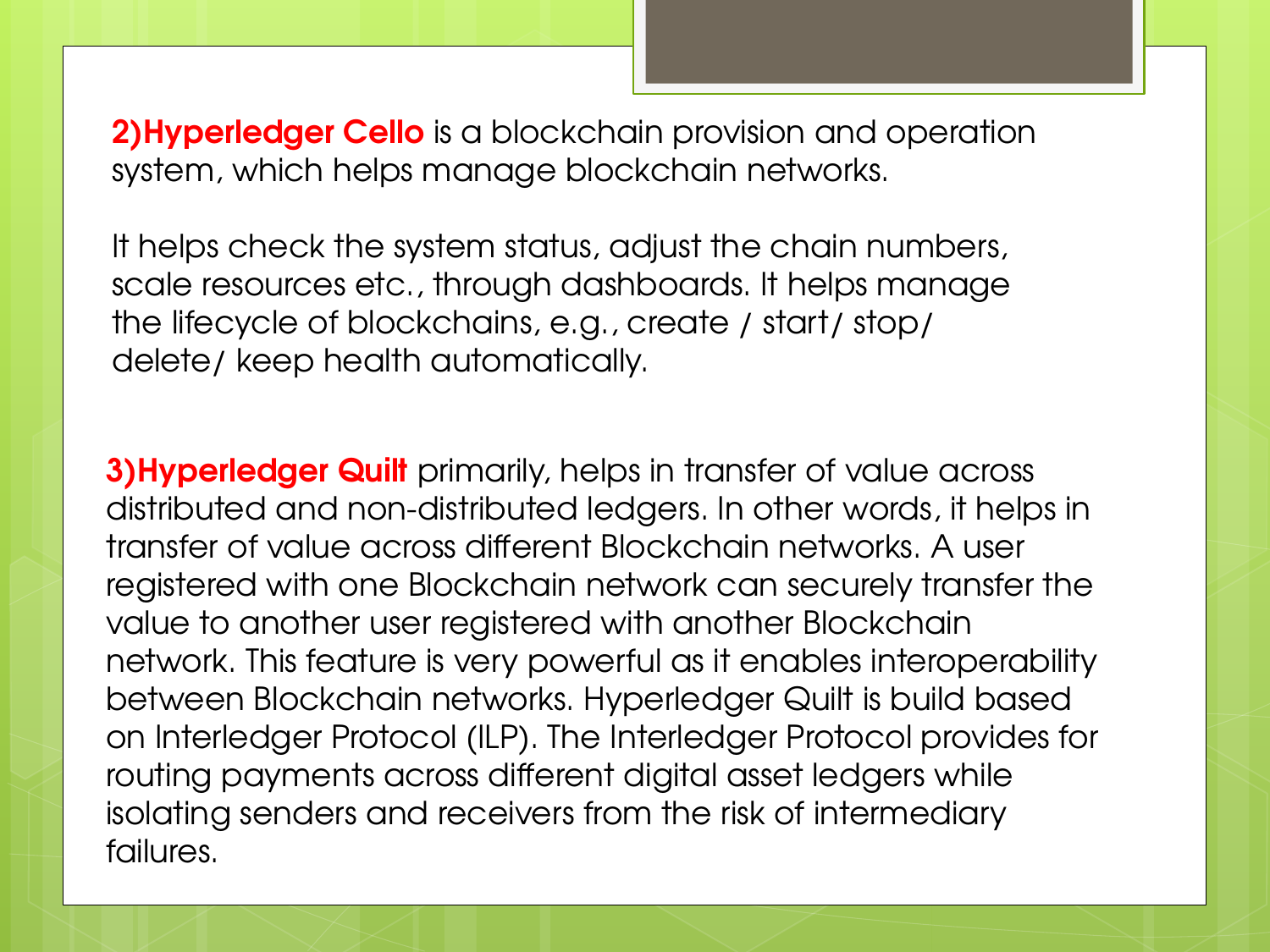

2)Hyperledger Cello is a blockchain provision and operation system, which helps manage blockchain networks.

It helps check the system status, adjust the chain numbers, scale resources etc., through dashboards. It helps manage the lifecycle of blockchains, e.g., create / start/ stop/ delete/ keep health automatically.
3)Hyperledger Quilt primarily, helps in transfer of value across distributed and non-distributed ledgers. In other words, it helps in transfer of value across different Blockchain networks. A user registered with one Blockchain network can securely transfer the value to another user registered with another Blockchain network. This feature is very powerful as it enables interoperability between Blockchain networks. Hyperledger Quilt is build based on Interledger Protocol (ILP). The Interledger Protocol provides for routing payments across different digital asset ledgers while isolating senders and receivers from the risk of intermediary failures.